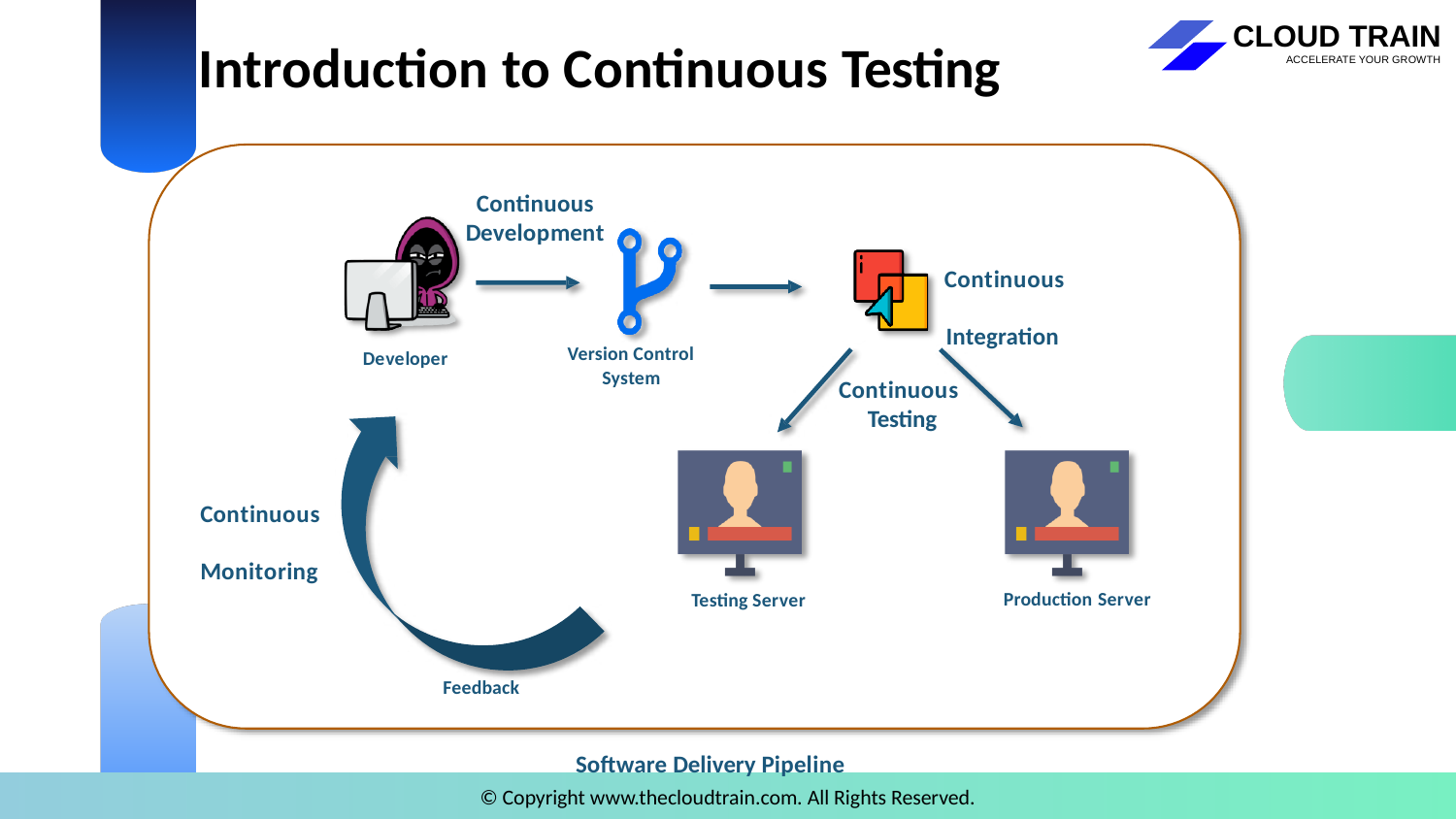

Introduction to Continuous Testing

Continuous  Development

Continuous  Integration

Version Control  System

Developer

Continuous  Testing

Continuous  Monitoring
Production Server
Testing Server

Feedback

Software Delivery Pipeline